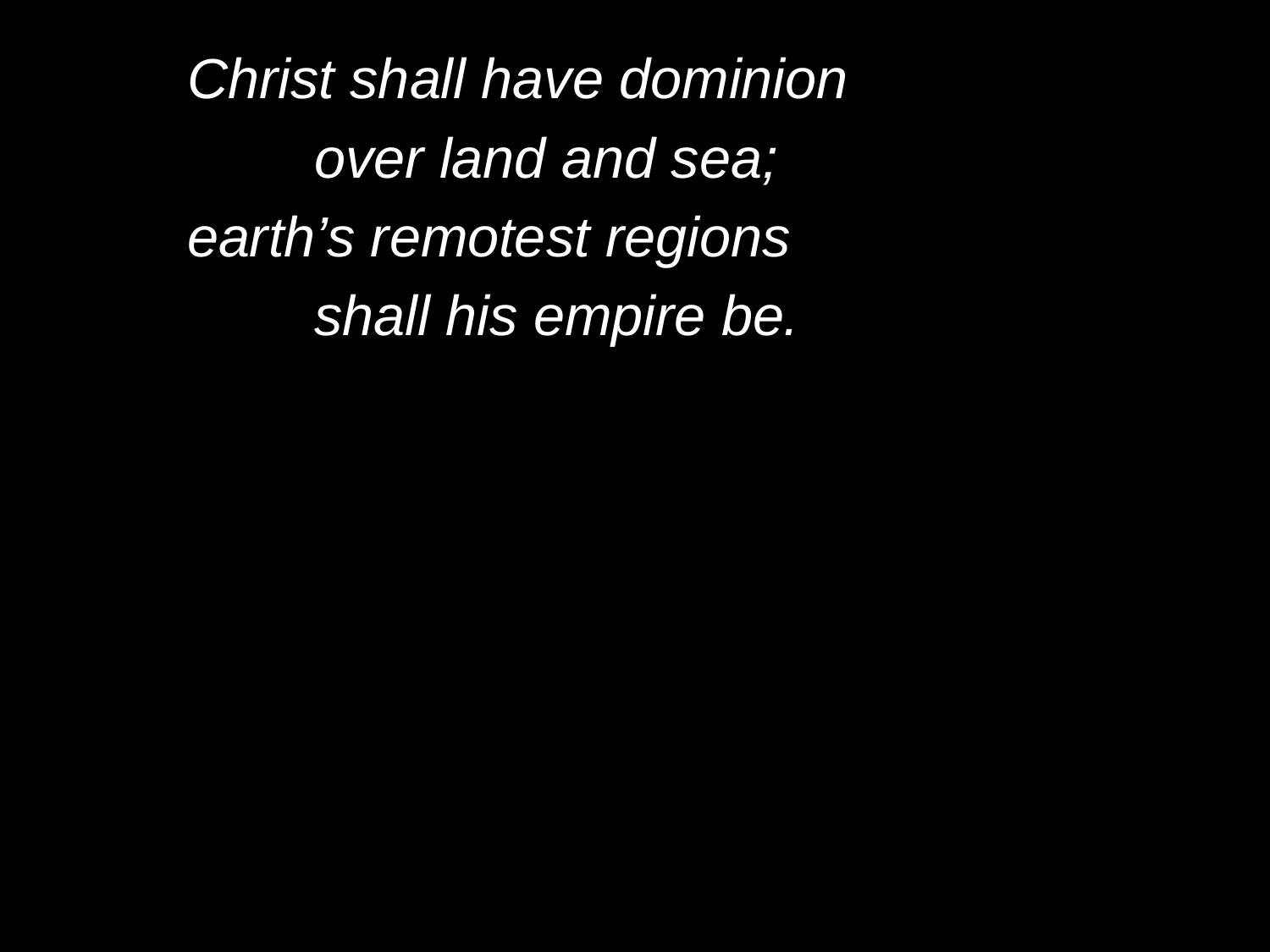

Christ shall have dominion
		over land and sea;
	earth’s remotest regions
		shall his empire be.